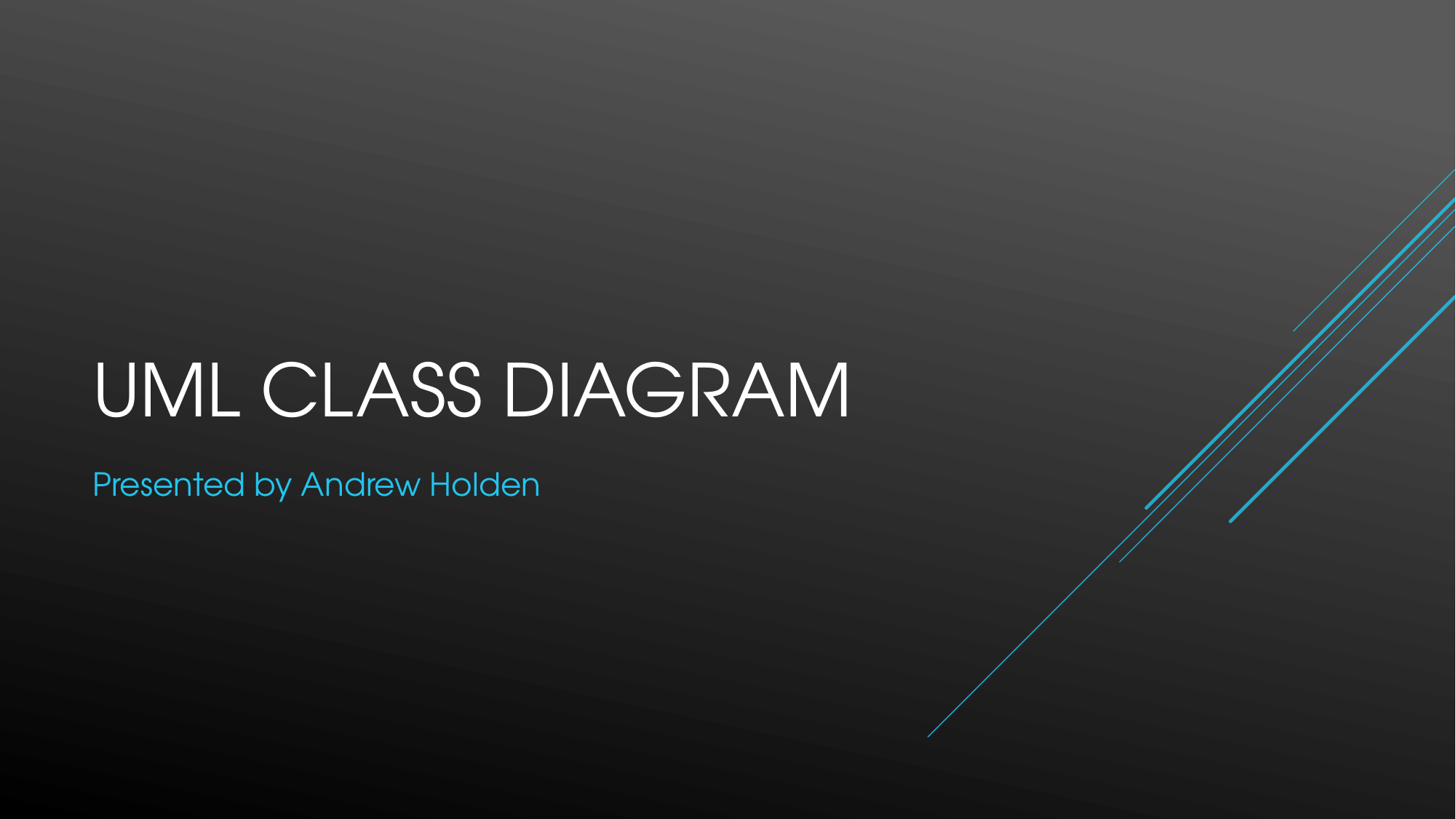

# UML Class Diagram
Presented by Andrew Holden